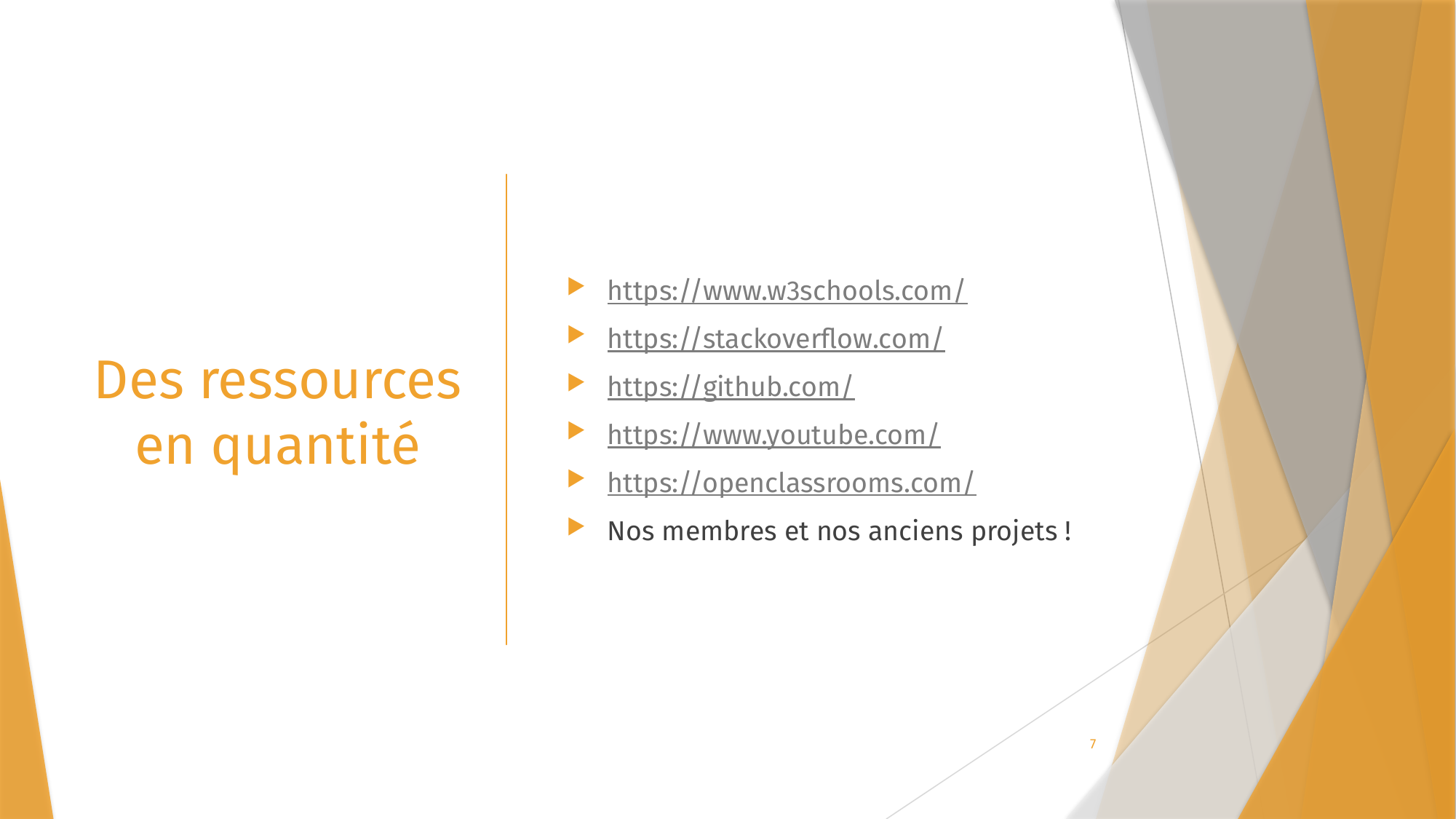

# Des ressources en quantité
https://www.w3schools.com/
https://stackoverflow.com/
https://github.com/
https://www.youtube.com/
https://openclassrooms.com/
Nos membres et nos anciens projets !
7